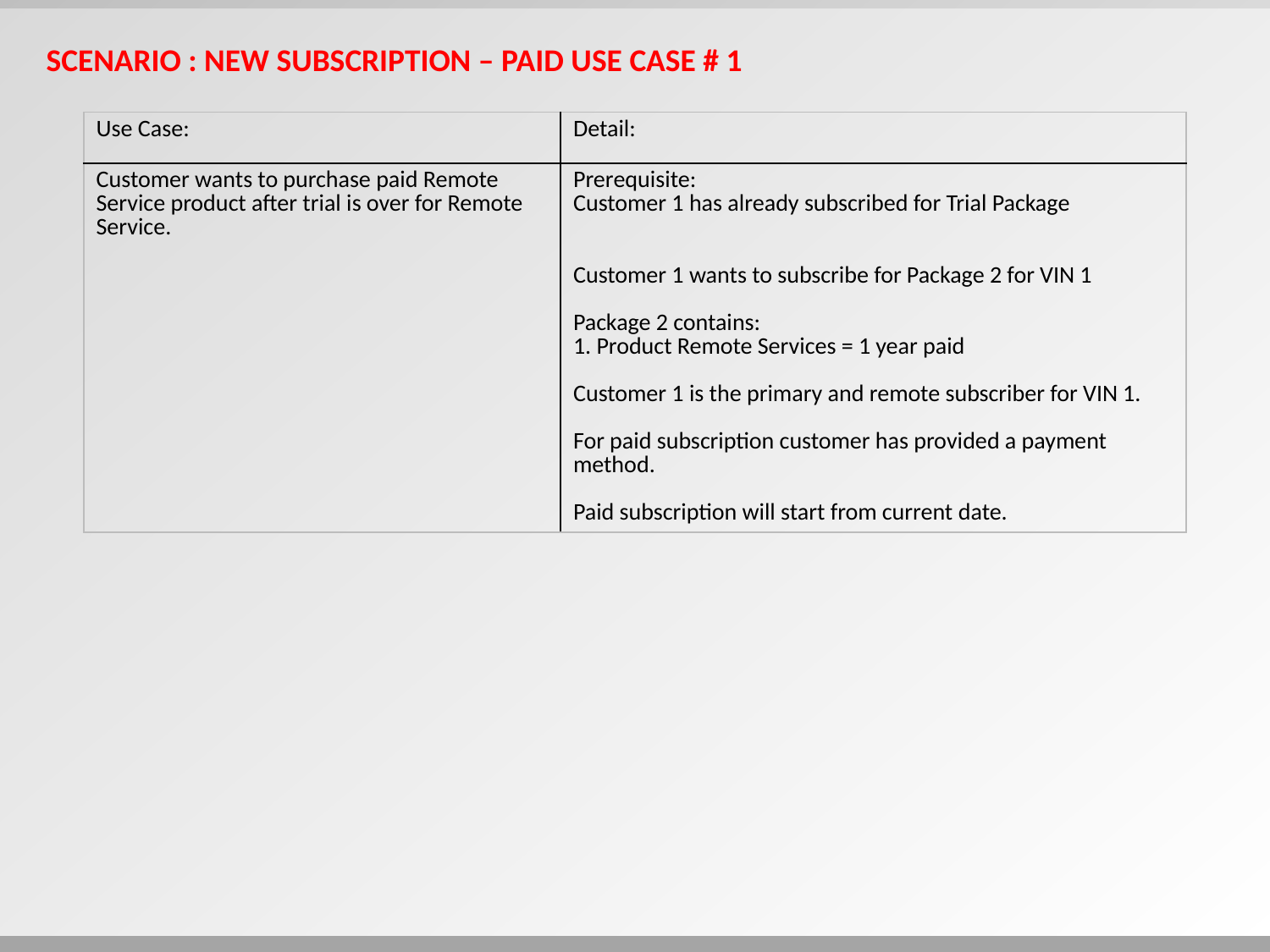

Scenario : New Subscription – paid Use case # 1

| Use Case: | Detail: |
| --- | --- |
| Customer wants to purchase paid Remote Service product after trial is over for Remote Service. | Prerequisite: Customer 1 has already subscribed for Trial Package Customer 1 wants to subscribe for Package 2 for VIN 1 Package 2 contains: 1. Product Remote Services = 1 year paid Customer 1 is the primary and remote subscriber for VIN 1. For paid subscription customer has provided a payment method. Paid subscription will start from current date. |